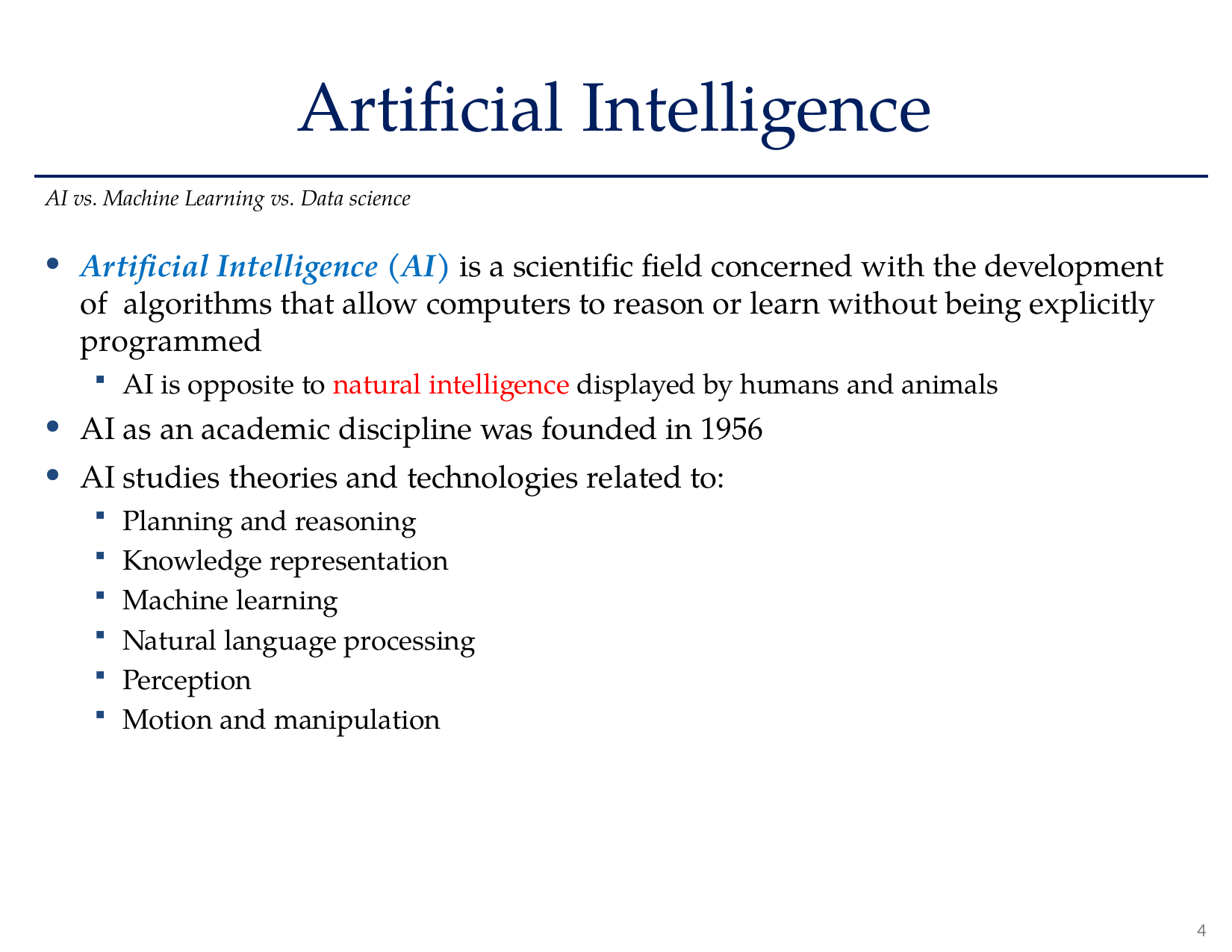

# Artificial Intelligence

AI vs. Machine Learning vs. Data science

Artificial Intelligence (AI) is a scientific field concerned with the development of  algorithms that allow computers to reason or learn without being explicitly  programmed
AI is opposite to natural intelligence displayed by humans and animals
AI as an academic discipline was founded in 1956
AI studies theories and technologies related to:
Planning and reasoning
Knowledge representation
Machine learning
Natural language processing
Perception
Motion and manipulation
4